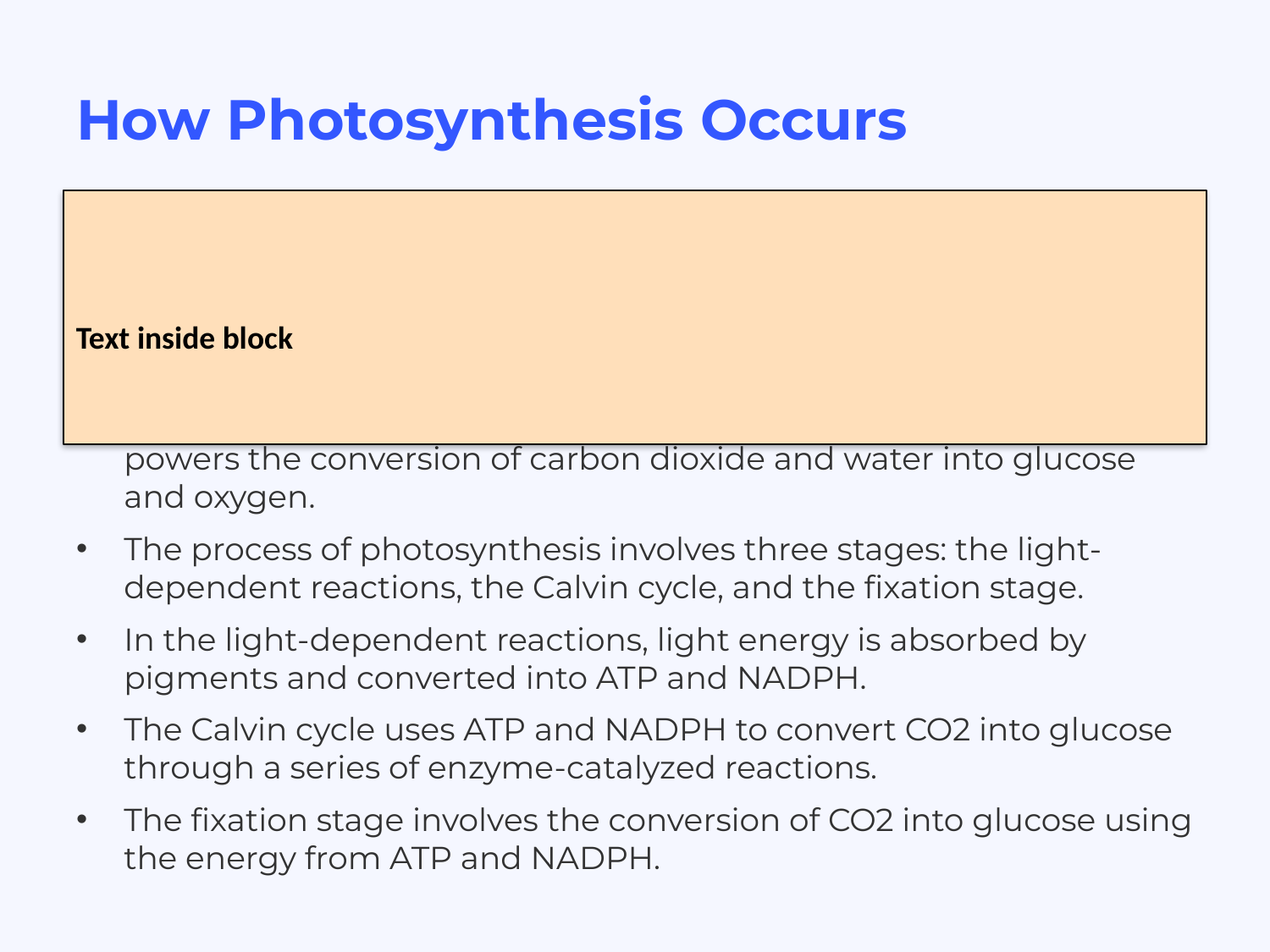

# How Photosynthesis Occurs

Text inside block

Photosynthesis begins with the absorption of light energy from the sun by pigments such as chlorophyll.
This energy is then transferred to a molecule called ATP, which powers the conversion of carbon dioxide and water into glucose and oxygen.
The process of photosynthesis involves three stages: the light-dependent reactions, the Calvin cycle, and the fixation stage.
In the light-dependent reactions, light energy is absorbed by pigments and converted into ATP and NADPH.
The Calvin cycle uses ATP and NADPH to convert CO2 into glucose through a series of enzyme-catalyzed reactions.
The fixation stage involves the conversion of CO2 into glucose using the energy from ATP and NADPH.